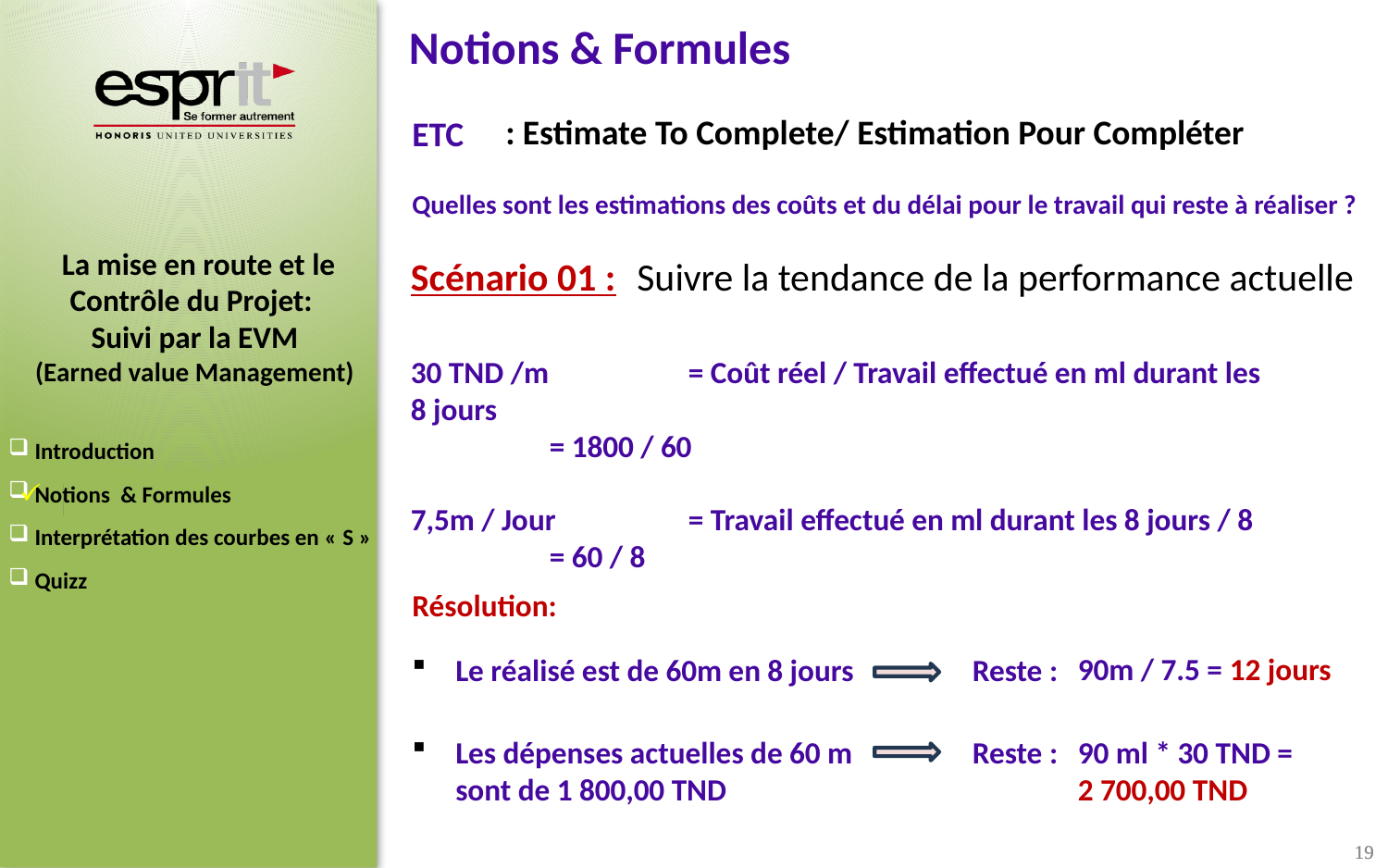

Notions & Formules
: Estimate To Complete/ Estimation Pour Compléter
ETC
Quelles sont les estimations des coûts et du délai pour le travail qui reste à réaliser ?
Scénario 01 :
Suivre la tendance de la performance actuelle
30 TND /m 	= Coût réel / Travail effectué en ml durant les 8 jours
	= 1800 / 60

7,5m / Jour	= Travail effectué en ml durant les 8 jours / 8
	= 60 / 8

Résolution:
Le réalisé est de 60m en 8 jours
Reste :
90m / 7.5 = 12 jours

Les dépenses actuelles de 60 m sont de 1 800,00 TND
Reste :
90 ml * 30 TND =
2 700,00 TND

19
19